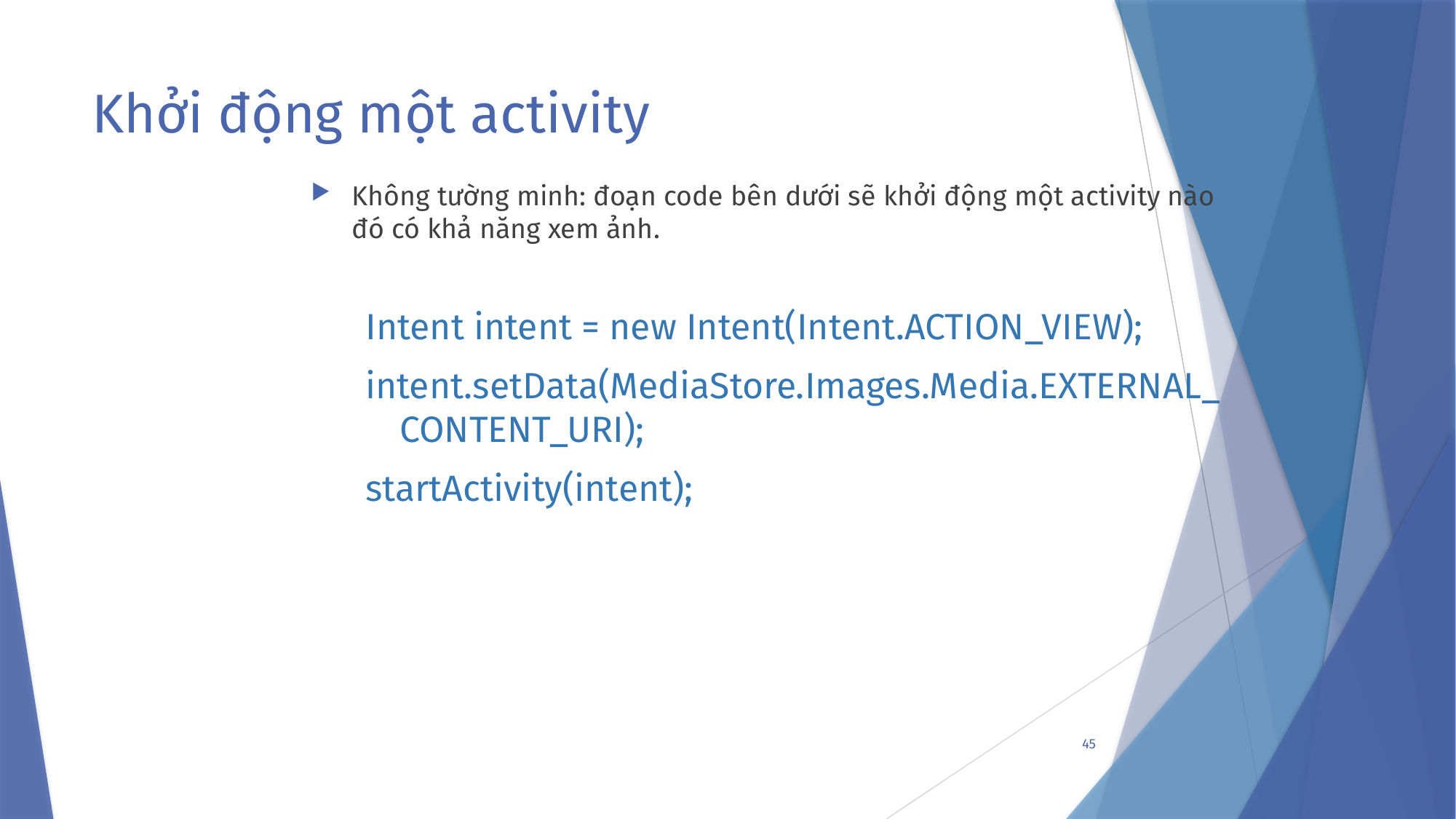

# Khởi động một activity
Không tường minh: đoạn code bên dưới sẽ khởi động một activity nào đó có khả năng xem ảnh.

Intent intent = new Intent(Intent.ACTION_VIEW);
intent.setData(MediaStore.Images.Media.EXTERNAL_CONTENT_URI);
startActivity(intent);

45